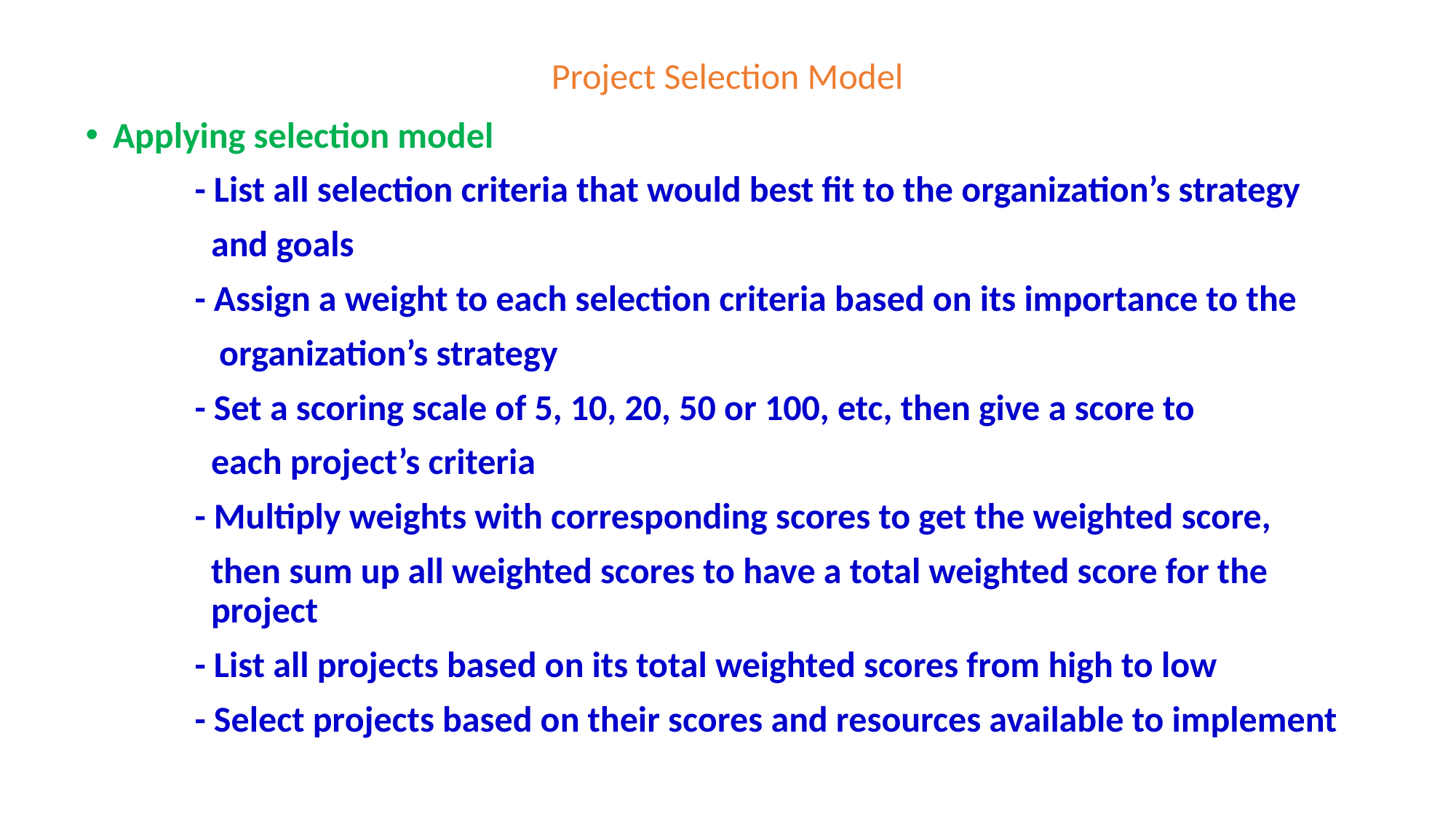

# Project Selection Model
Applying selection model
	- List all selection criteria that would best fit to the organization’s strategy
	  and goals
	- Assign a weight to each selection criteria based on its importance to the
	   organization’s strategy
	- Set a scoring scale of 5, 10, 20, 50 or 100, etc, then give a score to
	  each project’s criteria
	- Multiply weights with corresponding scores to get the weighted score,
	  then sum up all weighted scores to have a total weighted score for the 	 	  project
	- List all projects based on its total weighted scores from high to low
	- Select projects based on their scores and resources available to implement